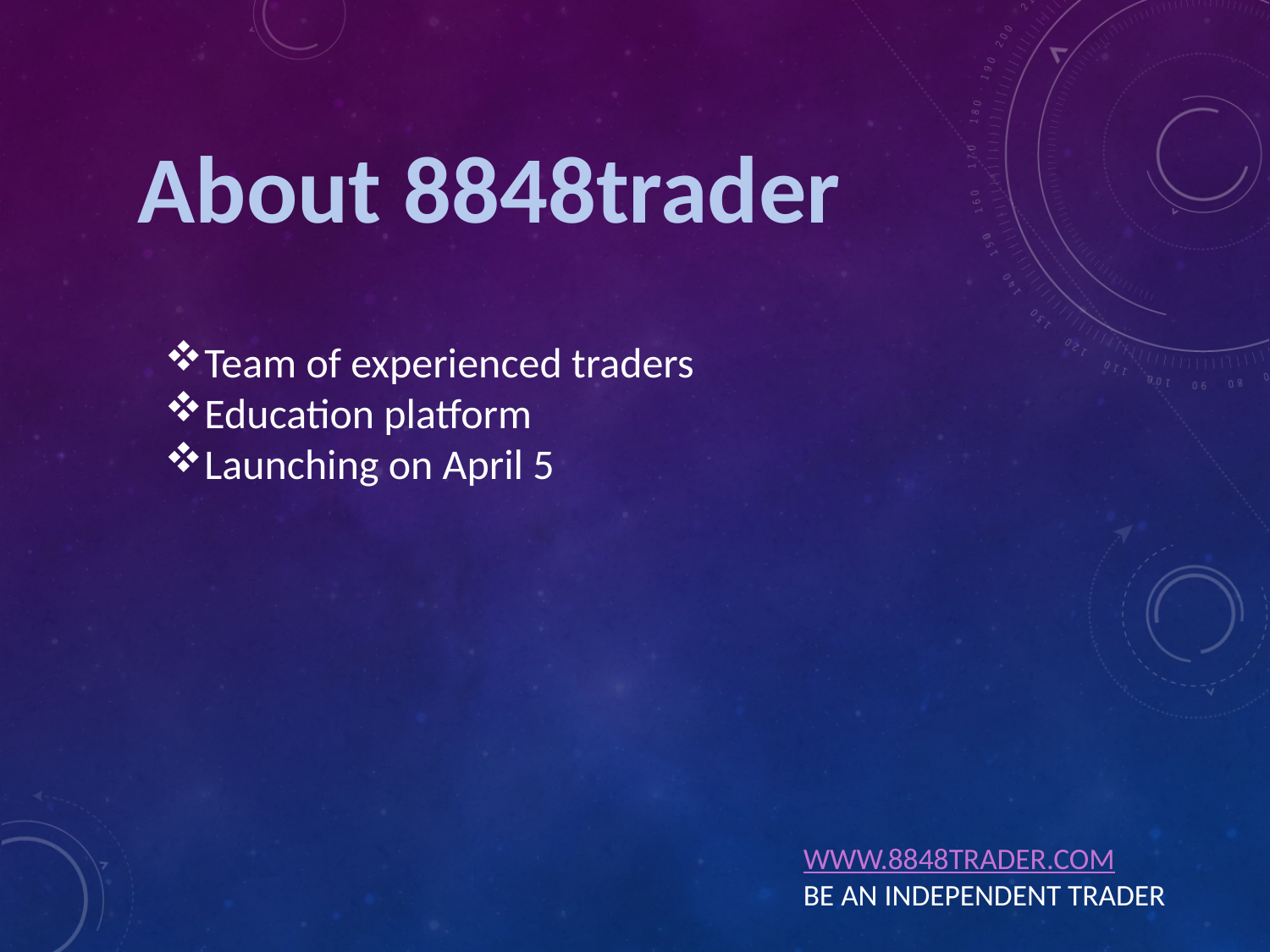

About 8848trader
Team of experienced traders
Education platform
Launching on April 5
www.8848trader.com
Be an INDEPENDENT TRADER